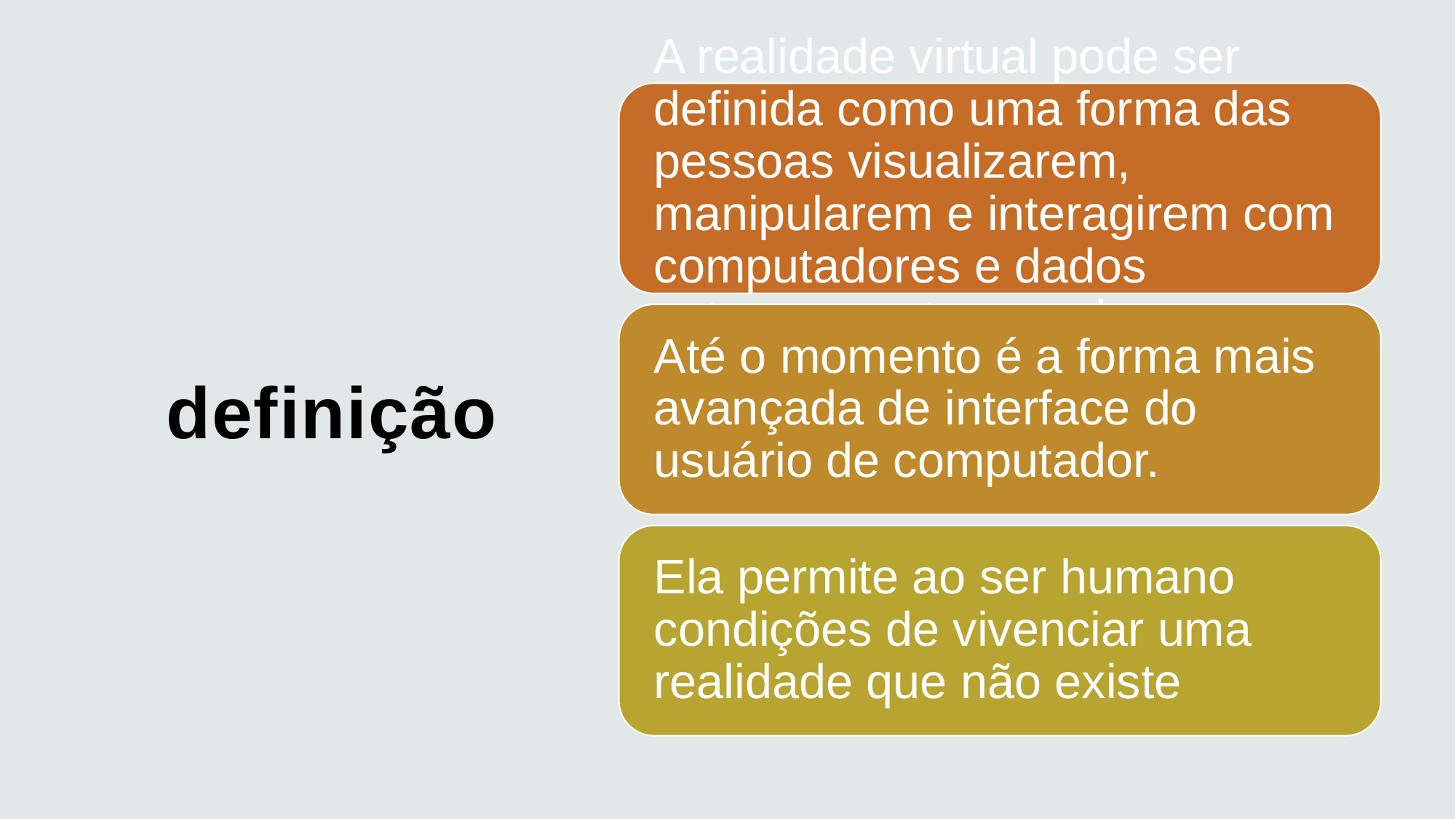

A realidade virtual pode ser definida como uma forma das pessoas visualizarem, manipularem e interagirem com computadores e dados extremamente complexos
Até o momento é a forma mais avançada de interface do usuário de computador.
Ela permite ao ser humano condições de vivenciar uma realidade que não existe
# definição